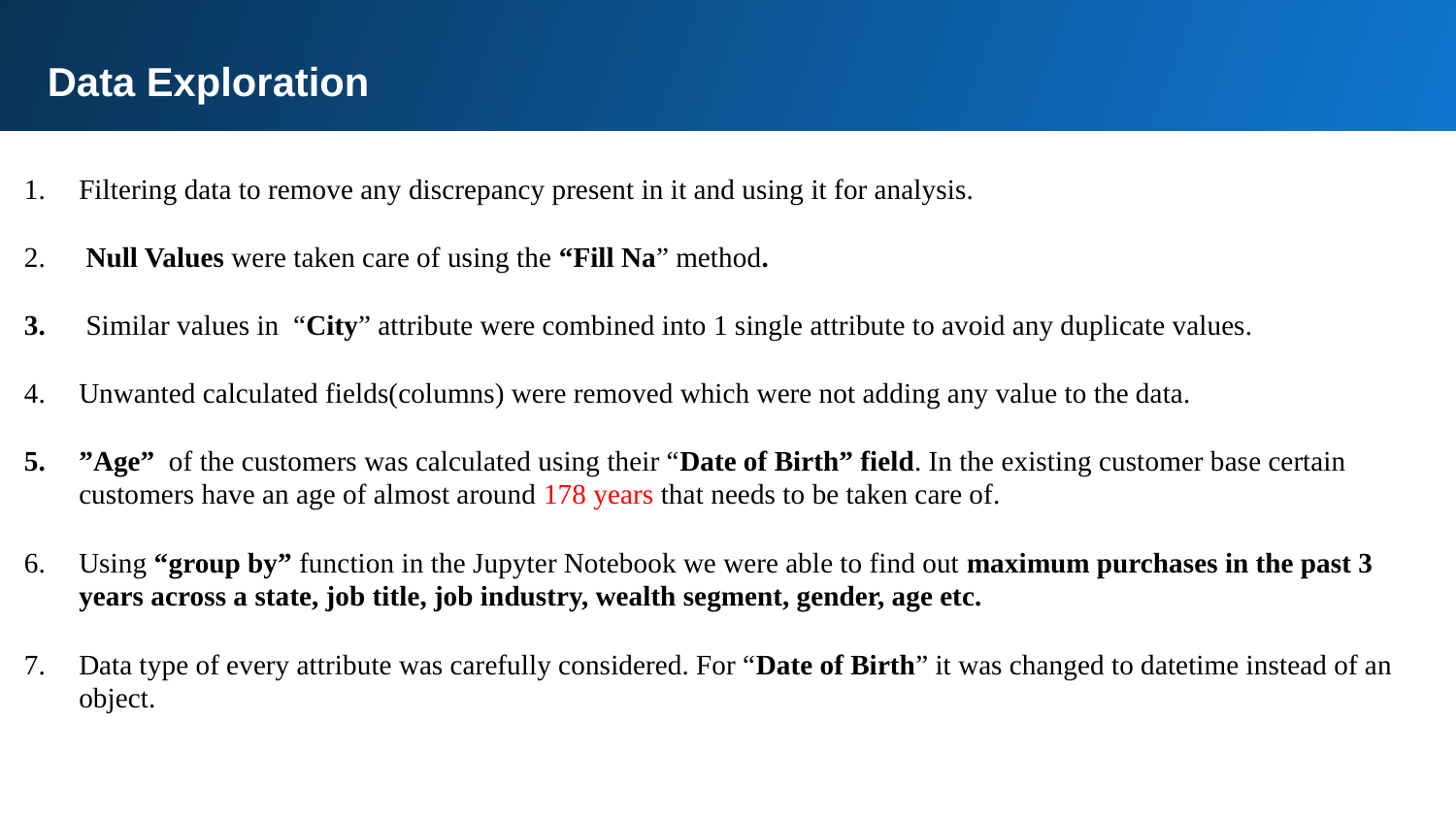

Data Exploration
Filtering data to remove any discrepancy present in it and using it for analysis.

 Null Values were taken care of using the “Fill Na” method.

 Similar values in  “City” attribute were combined into 1 single attribute to avoid any duplicate values.

Unwanted calculated fields(columns) were removed which were not adding any value to the data.

”Age”  of the customers was calculated using their “Date of Birth” field. In the existing customer base certain customers have an age of almost around 178 years that needs to be taken care of.

Using “group by” function in the Jupyter Notebook we were able to find out maximum purchases in the past 3 years across a state, job title, job industry, wealth segment, gender, age etc.

Data type of every attribute was carefully considered. For “Date of Birth” it was changed to datetime instead of an object.